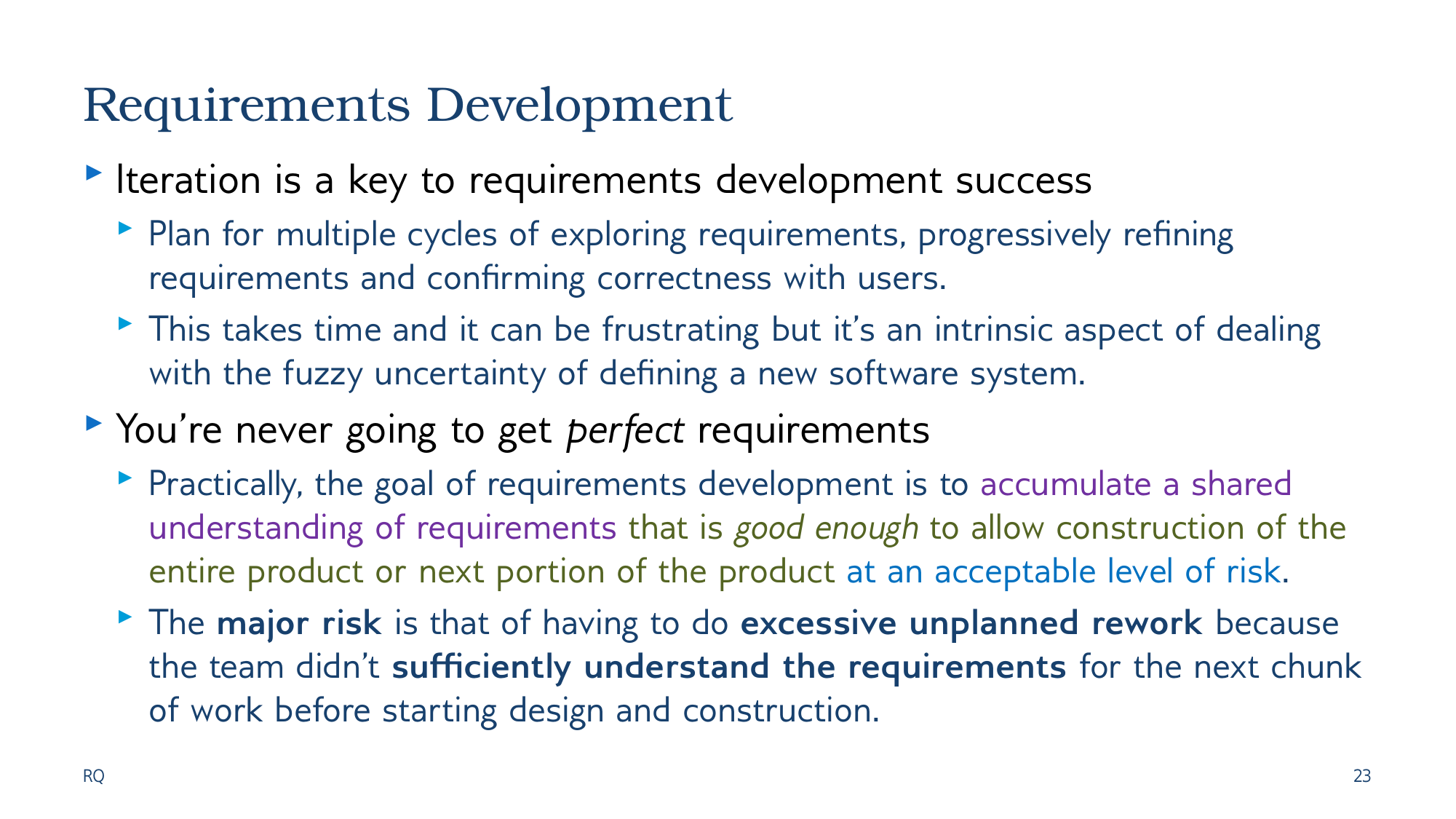

# Requirements Development
Iteration is a key to requirements development success
Plan for multiple cycles of exploring requirements, progressively refining requirements and confirming correctness with users.
This takes time and it can be frustrating but it’s an intrinsic aspect of dealing with the fuzzy uncertainty of defining a new software system.
You’re never going to get perfect requirements
Practically, the goal of requirements development is to accumulate a shared understanding of requirements that is good enough to allow construction of the entire product or next portion of the product at an acceptable level of risk.
The major risk is that of having to do excessive unplanned rework because the team didn’t sufficiently understand the requirements for the next chunk of work before starting design and construction.

RQ
23